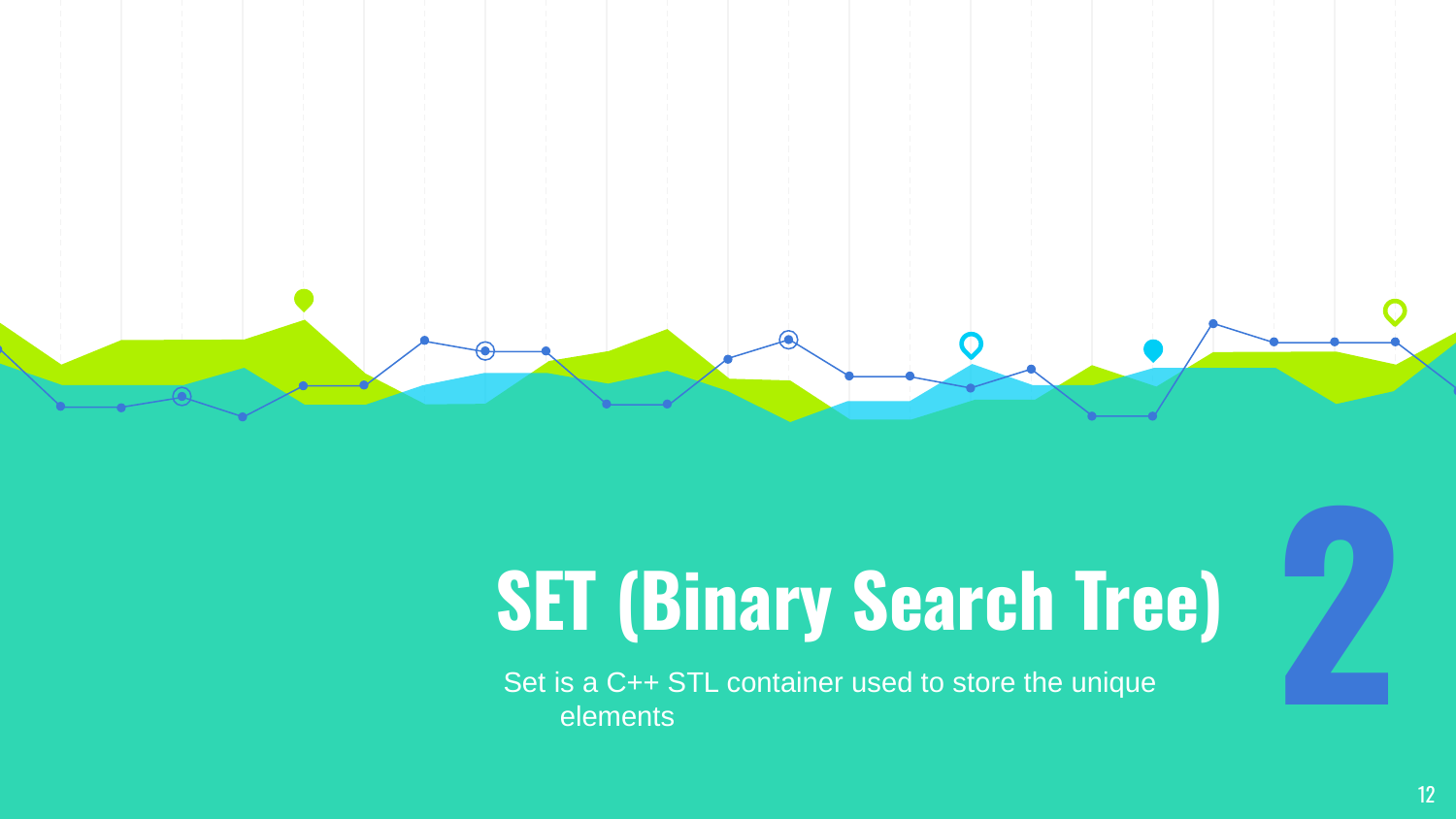

# SET (Binary Search Tree)
2
Set is a C++ STL container used to store the unique elements
12